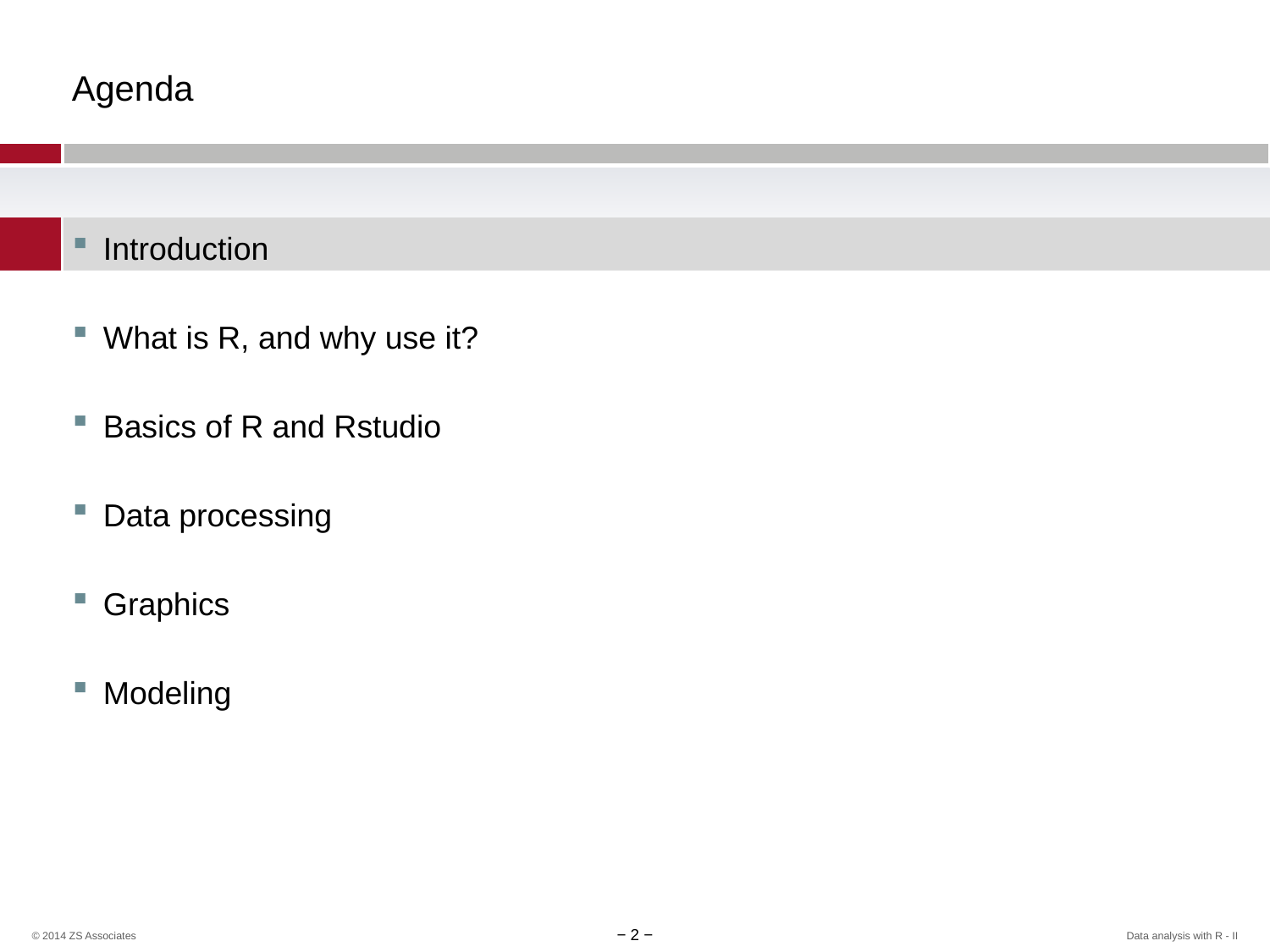

# Agenda

Introduction

What is R, and why use it?

Basics of R and Rstudio

Data processing

Graphics

Modeling